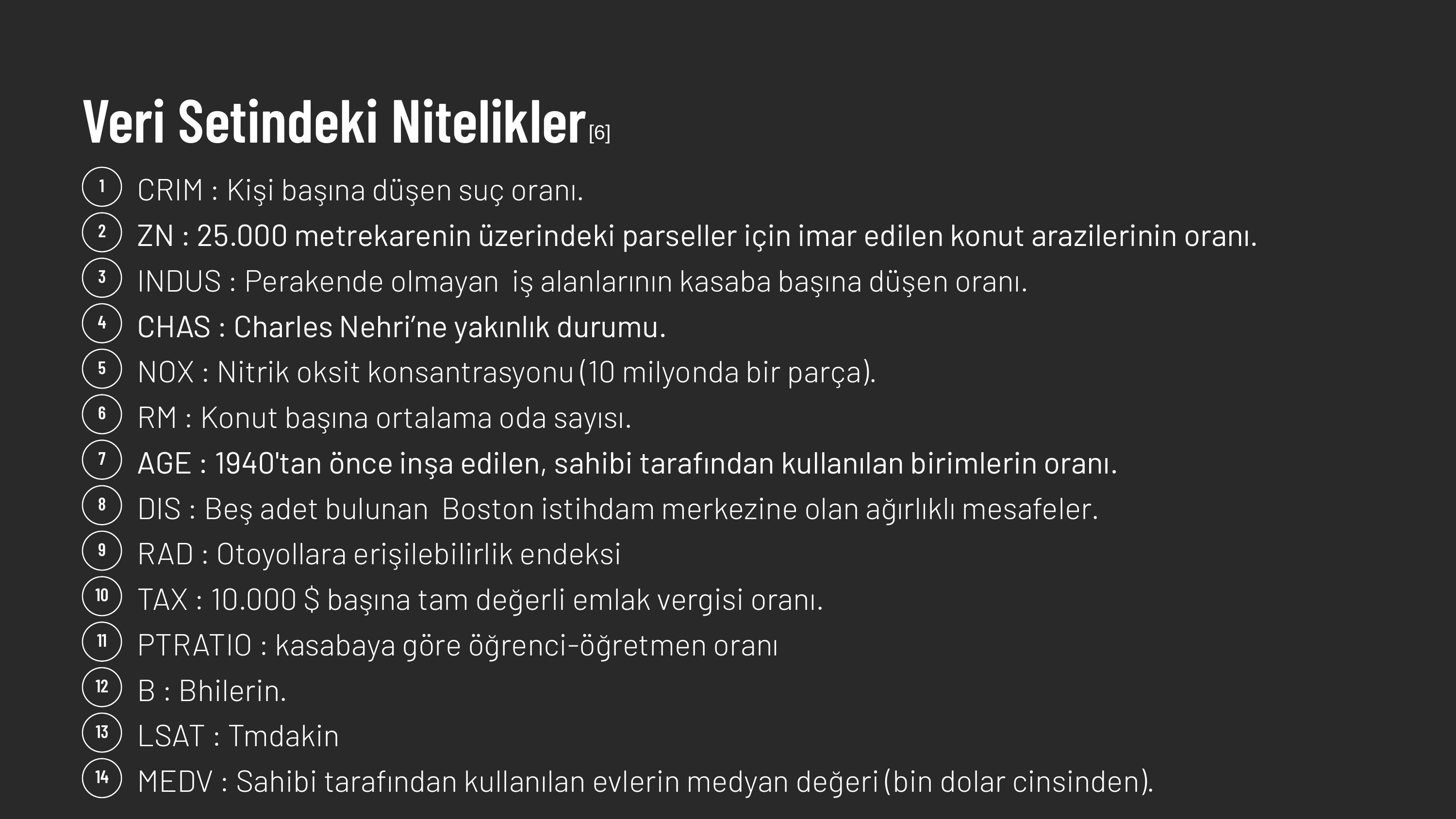

Veri Setindeki Nitelikler
[6]
CRIM : Kişi başına düşen suç oranı.

1
ZN : 25.000 metrekarenin üzerindeki parseller için imar edilen konut arazilerinin oranı.

2
INDUS : Perakende olmayan  iş alanlarının kasaba başına düşen oranı.

3
CHAS : Charles Nehri’ne yakınlık durumu.

4
NOX : Nitrik oksit konsantrasyonu (10 milyonda bir parça).

5
RM : Konut başına ortalama oda sayısı.

6
AGE : 1940'tan önce inşa edilen, sahibi tarafından kullanılan birimlerin oranı.

7
DIS : Beş adet bulunan  Boston istihdam merkezine olan ağırlıklı mesafeler.

8
RAD : Otoyollara erişilebilirlik endeksi

9
TAX : 10.000 $ başına tam değerli emlak vergisi oranı.

10
PTRATIO : kasabaya göre öğrenci-öğretmen oranı

11
B : Bhilerin.

12
LSAT : Tmdakin

13
MEDV : Sahibi tarafından kullanılan evlerin medyan değeri (bin dolar cinsinden).

14